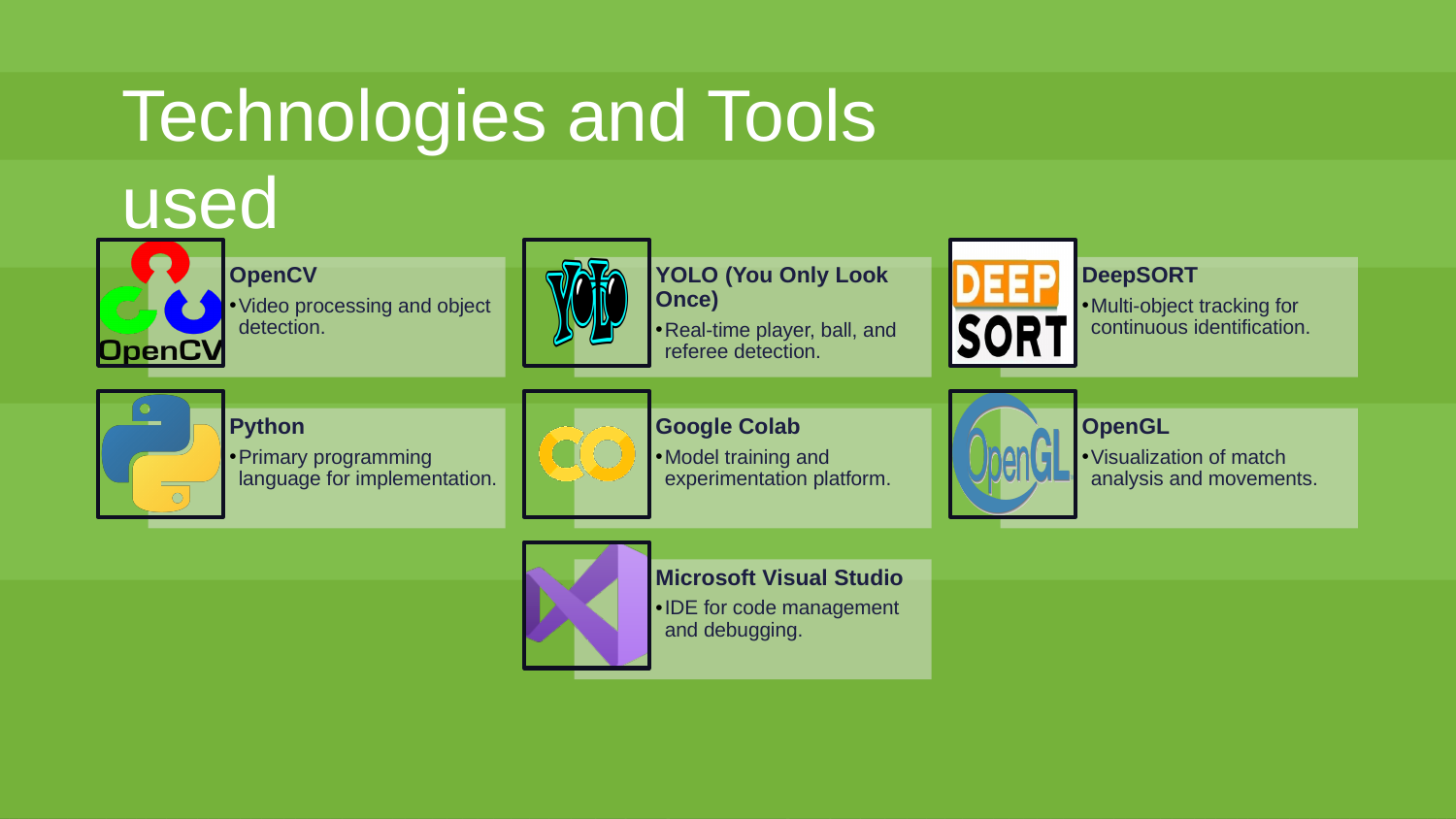

Technologies and Tools used
OpenCV
Video processing and object detection.
YOLO (You Only Look Once)
Real-time player, ball, and referee detection.
DeepSORT
Multi-object tracking for continuous identification.
Python
Primary programming language for implementation.
Google Colab
Model training and experimentation platform.
OpenGL
Visualization of match analysis and movements.
Microsoft Visual Studio
IDE for code management and debugging.